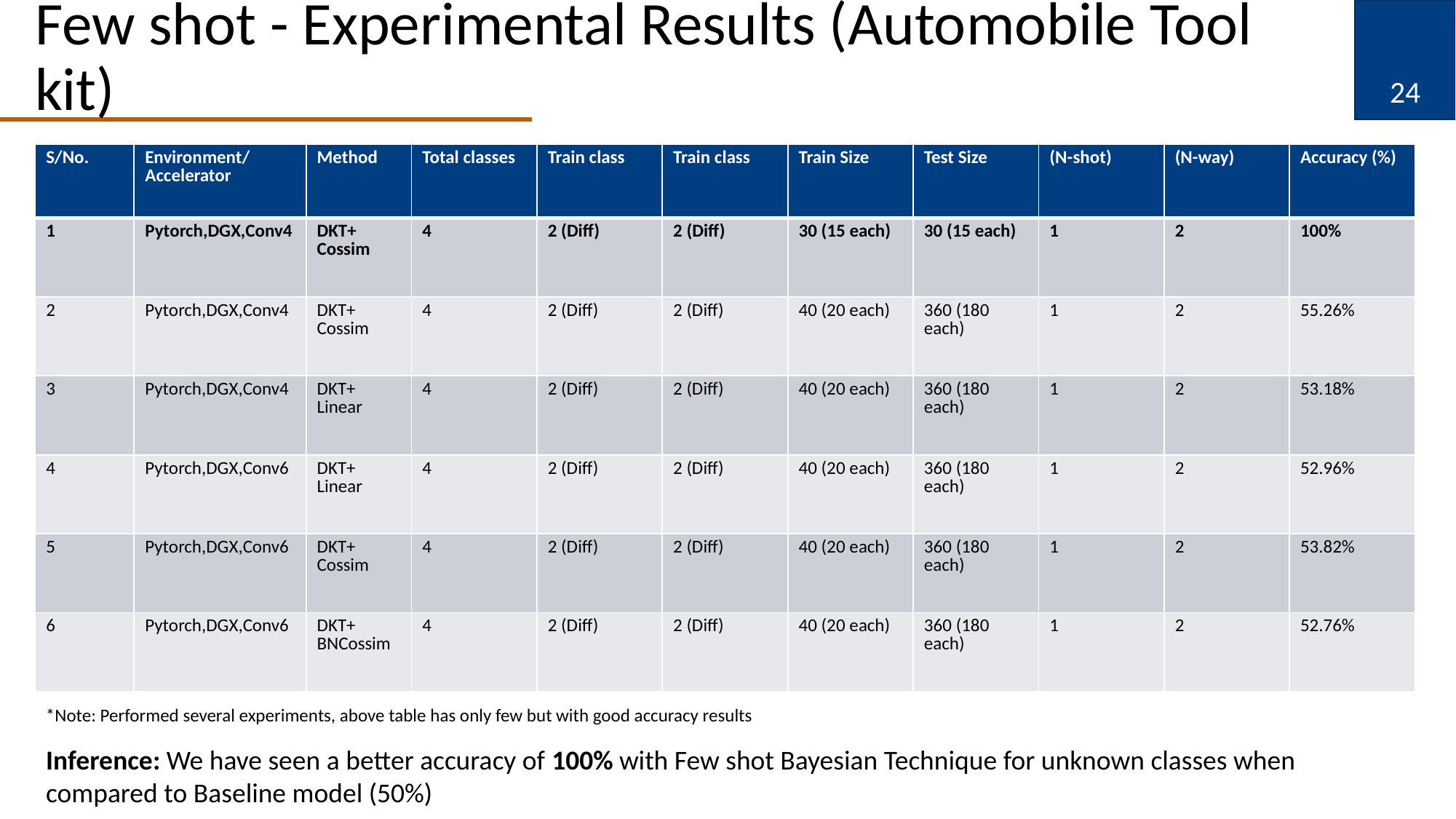

# Few shot - Experimental Results (Automobile Tool kit)
24
| S/No. | Environment/Accelerator | Method | Total classes | Train class | Train class | Train Size | Test Size | (N-shot) | (N-way) | Accuracy (%) |
| --- | --- | --- | --- | --- | --- | --- | --- | --- | --- | --- |
| 1 | Pytorch,DGX,Conv4 | DKT+ Cossim | 4 | 2 (Diff) | 2 (Diff) | 30 (15 each) | 30 (15 each) | 1 | 2 | 100% |
| 2 | Pytorch,DGX,Conv4 | DKT+ Cossim | 4 | 2 (Diff) | 2 (Diff) | 40 (20 each) | 360 (180 each) | 1 | 2 | 55.26% |
| 3 | Pytorch,DGX,Conv4 | DKT+ Linear | 4 | 2 (Diff) | 2 (Diff) | 40 (20 each) | 360 (180 each) | 1 | 2 | 53.18% |
| 4 | Pytorch,DGX,Conv6 | DKT+ Linear | 4 | 2 (Diff) | 2 (Diff) | 40 (20 each) | 360 (180 each) | 1 | 2 | 52.96% |
| 5 | Pytorch,DGX,Conv6 | DKT+ Cossim | 4 | 2 (Diff) | 2 (Diff) | 40 (20 each) | 360 (180 each) | 1 | 2 | 53.82% |
| 6 | Pytorch,DGX,Conv6 | DKT+ BNCossim | 4 | 2 (Diff) | 2 (Diff) | 40 (20 each) | 360 (180 each) | 1 | 2 | 52.76% |
*Note: Performed several experiments, above table has only few but with good accuracy results
Inference: We have seen a better accuracy of 100% with Few shot Bayesian Technique for unknown classes when compared to Baseline model (50%)